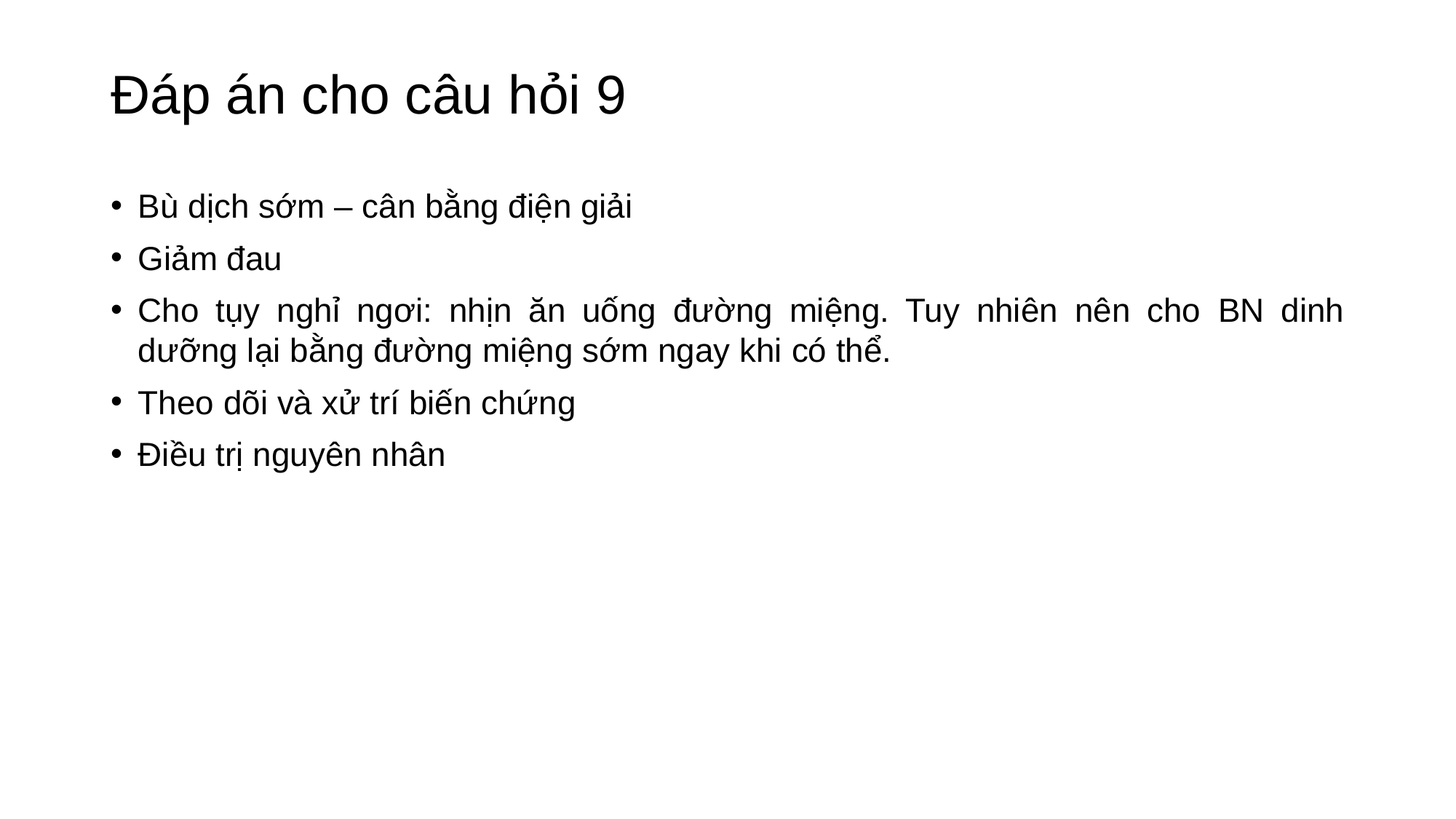

# Đáp án cho câu hỏi 9
Bù dịch sớm – cân bằng điện giải
Giảm đau
Cho tụy nghỉ ngơi: nhịn ăn uống đường miệng. Tuy nhiên nên cho BN dinh dưỡng lại bằng đường miệng sớm ngay khi có thể.
Theo dõi và xử trí biến chứng
Điều trị nguyên nhân